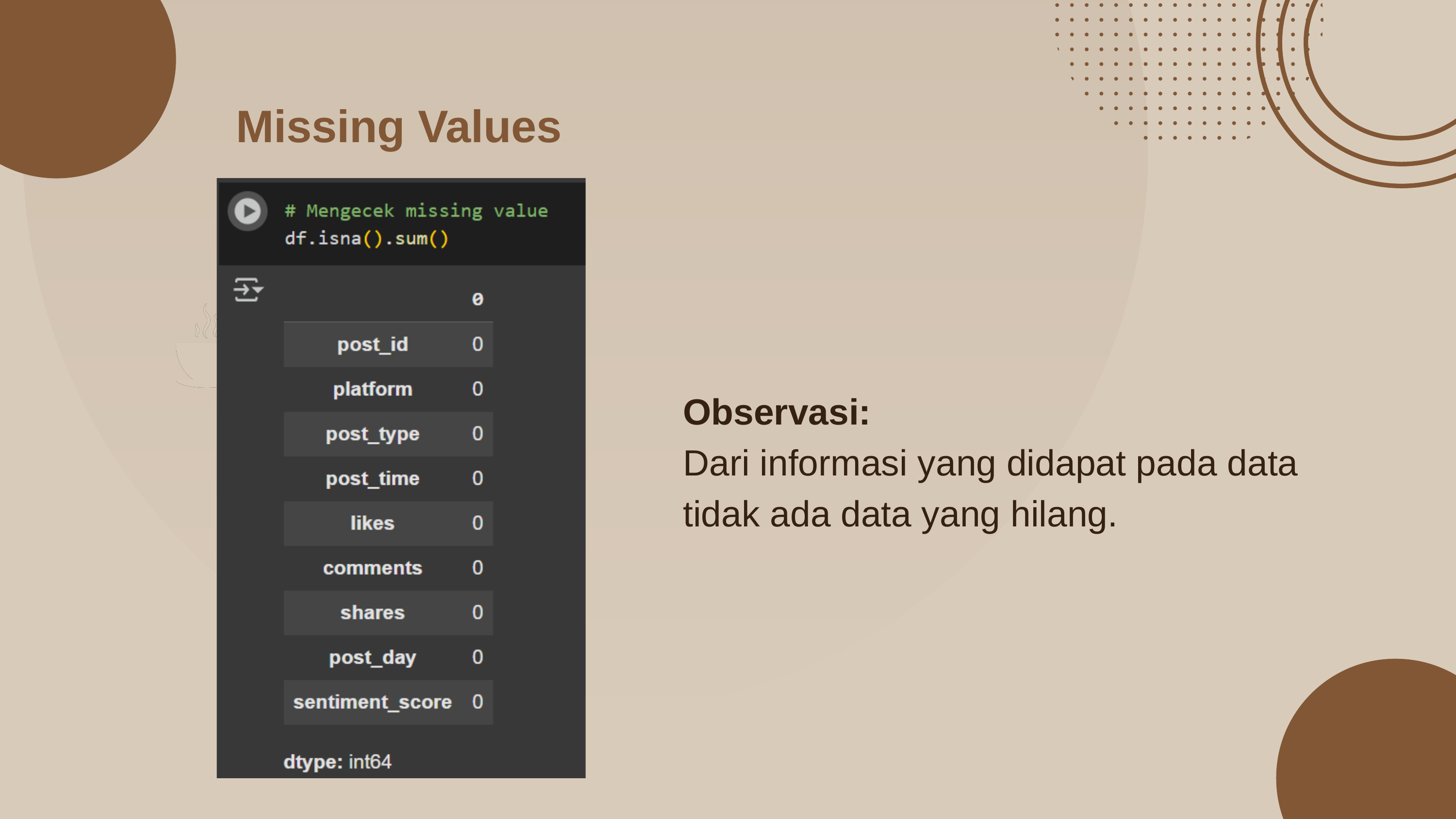

Missing Values

Observasi:
Dari informasi yang didapat pada data tidak ada data yang hilang.